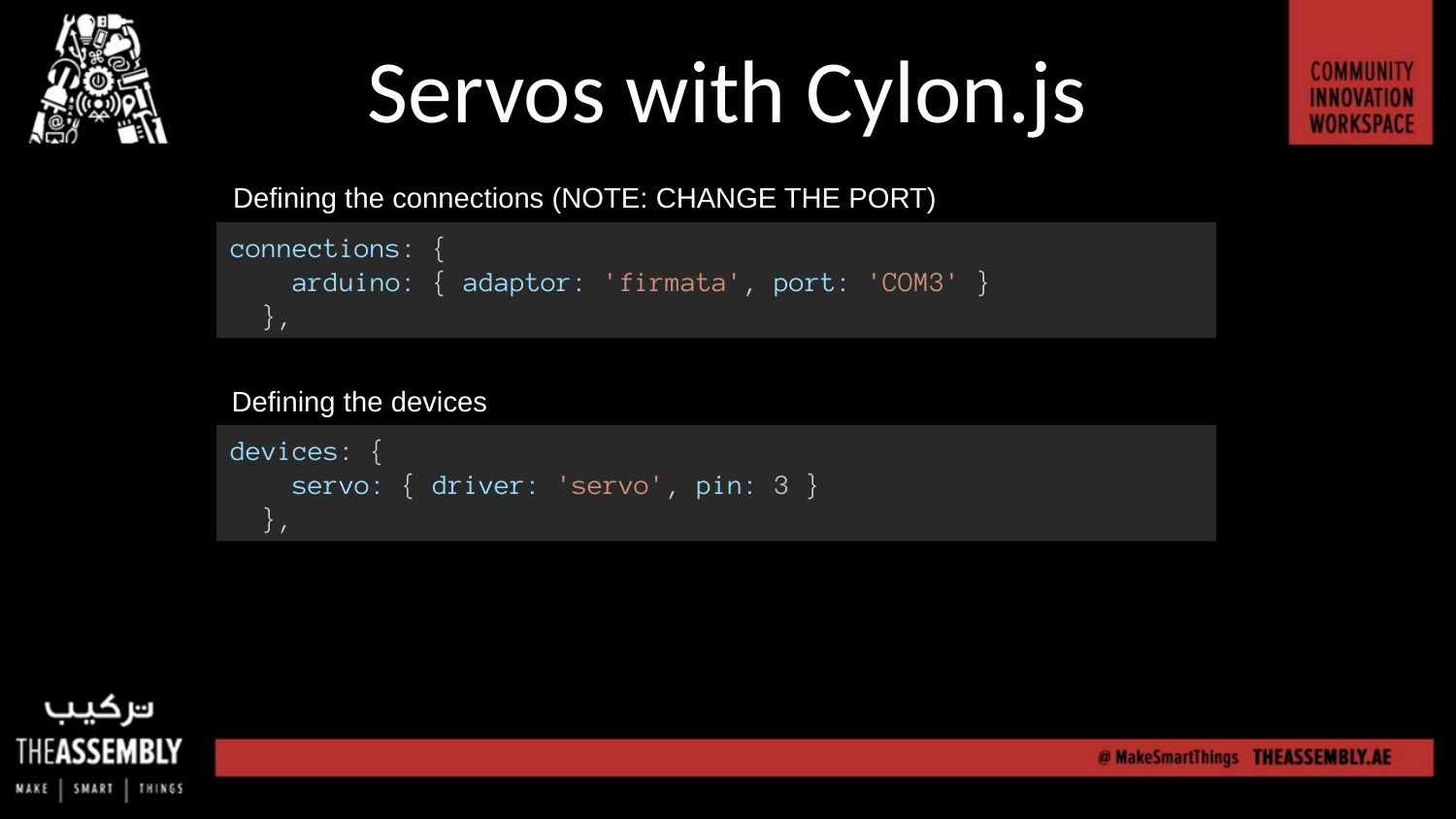

# Servos with Cylon.js
Defining the connections (NOTE: CHANGE THE PORT)
connections: {
    arduino: { adaptor: 'firmata', port: 'COM3' }
  },
Defining the devices
devices: {
    servo: { driver: 'servo', pin: 3 }
  },